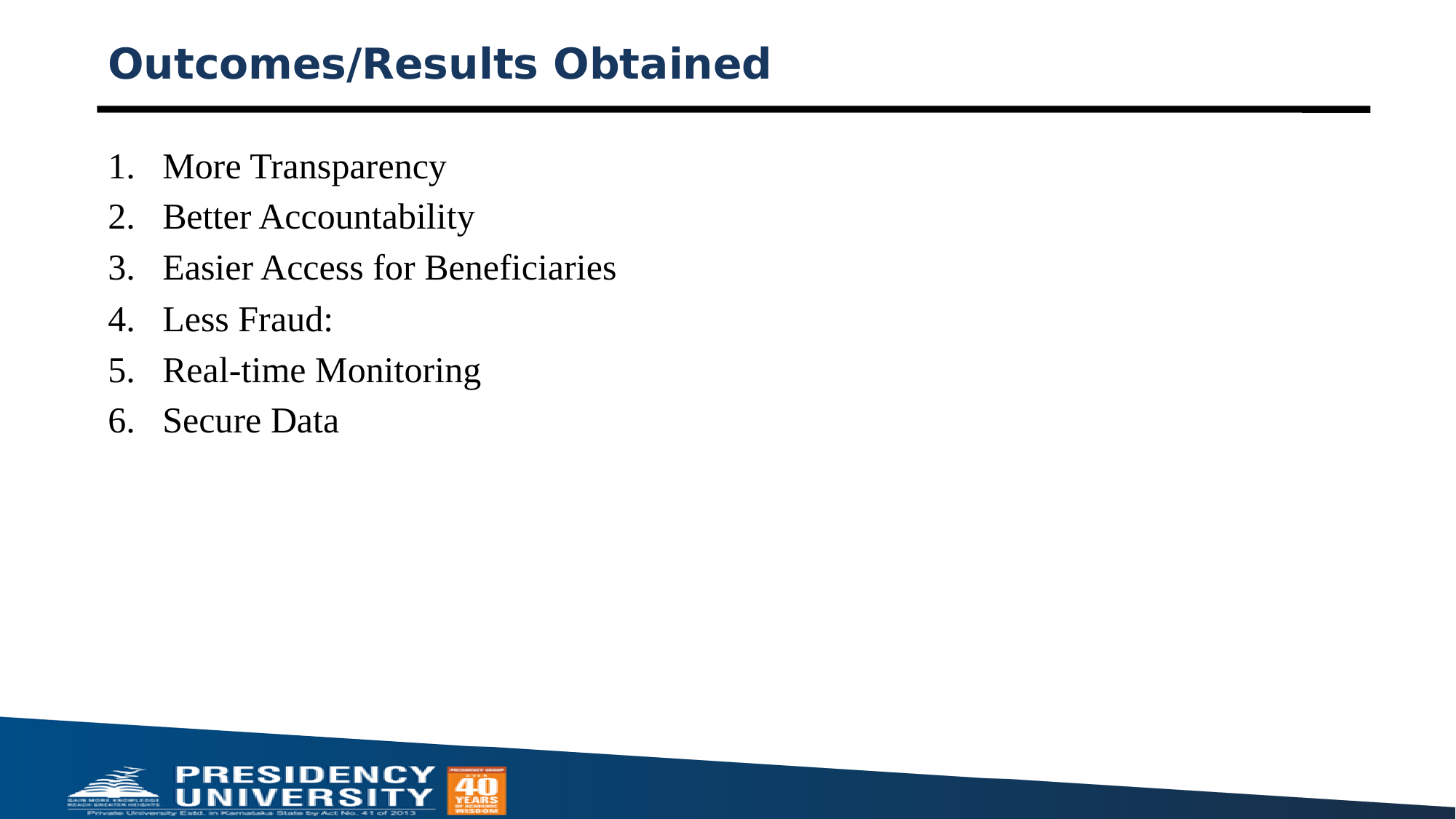

# Outcomes/Results Obtained
More Transparency
Better Accountability
Easier Access for Beneficiaries
Less Fraud:
Real-time Monitoring
Secure Data